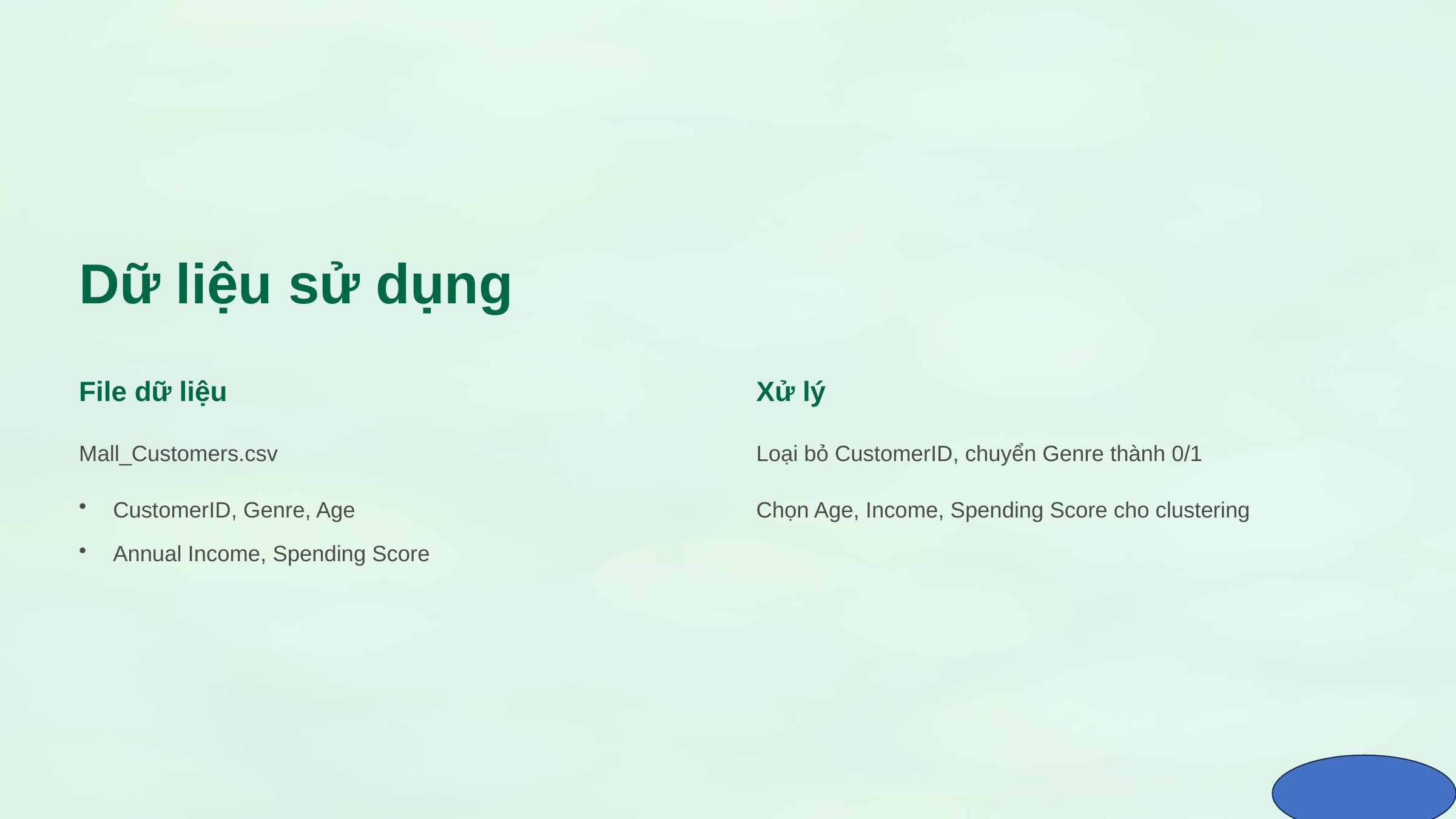

Dữ liệu sử dụng
File dữ liệu
Xử lý
Mall_Customers.csv
Loại bỏ CustomerID, chuyển Genre thành 0/1
CustomerID, Genre, Age
Chọn Age, Income, Spending Score cho clustering
Annual Income, Spending Score